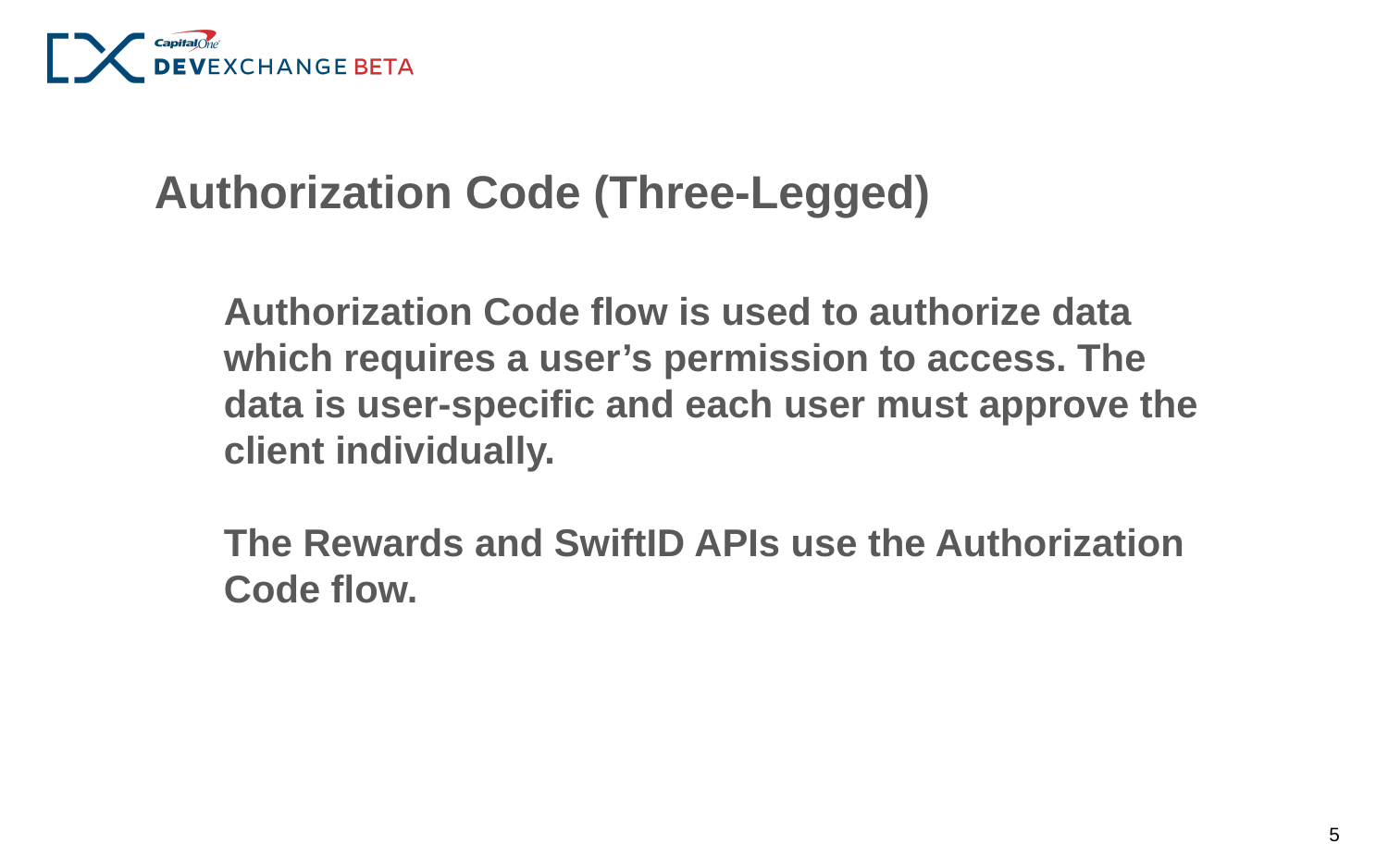

Authorization Code (Three-Legged)
Authorization Code flow is used to authorize data which requires a user’s permission to access. The data is user-specific and each user must approve the client individually.
The Rewards and SwiftID APIs use the Authorization Code flow.